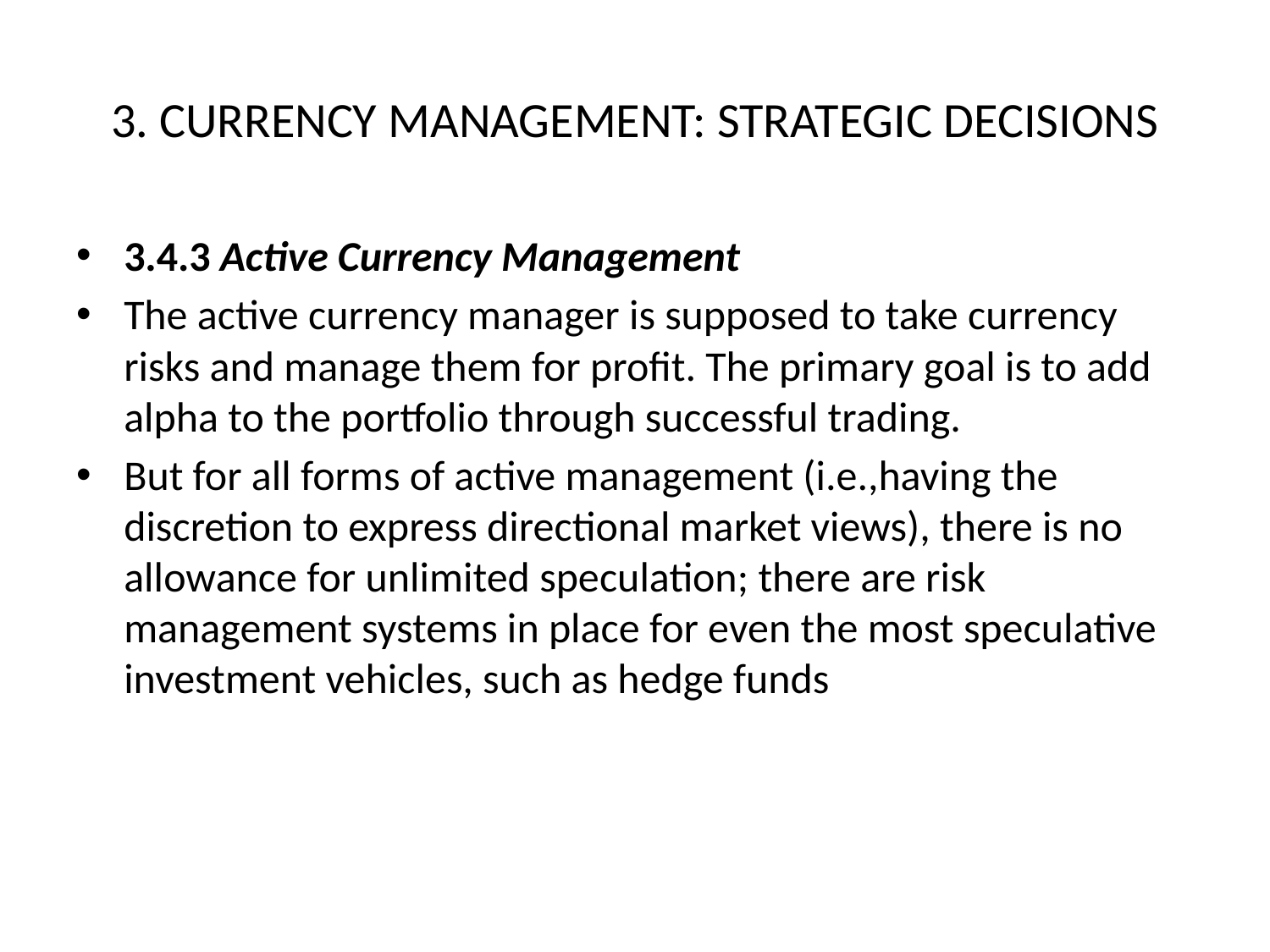

# 3. CURRENCY MANAGEMENT: STRATEGIC DECISIONS
3.4.3 Active Currency Management
The active currency manager is supposed to take currency risks and manage them for profit. The primary goal is to add alpha to the portfolio through successful trading.
But for all forms of active management (i.e.,having the discretion to express directional market views), there is no allowance for unlimited speculation; there are risk management systems in place for even the most speculative investment vehicles, such as hedge funds